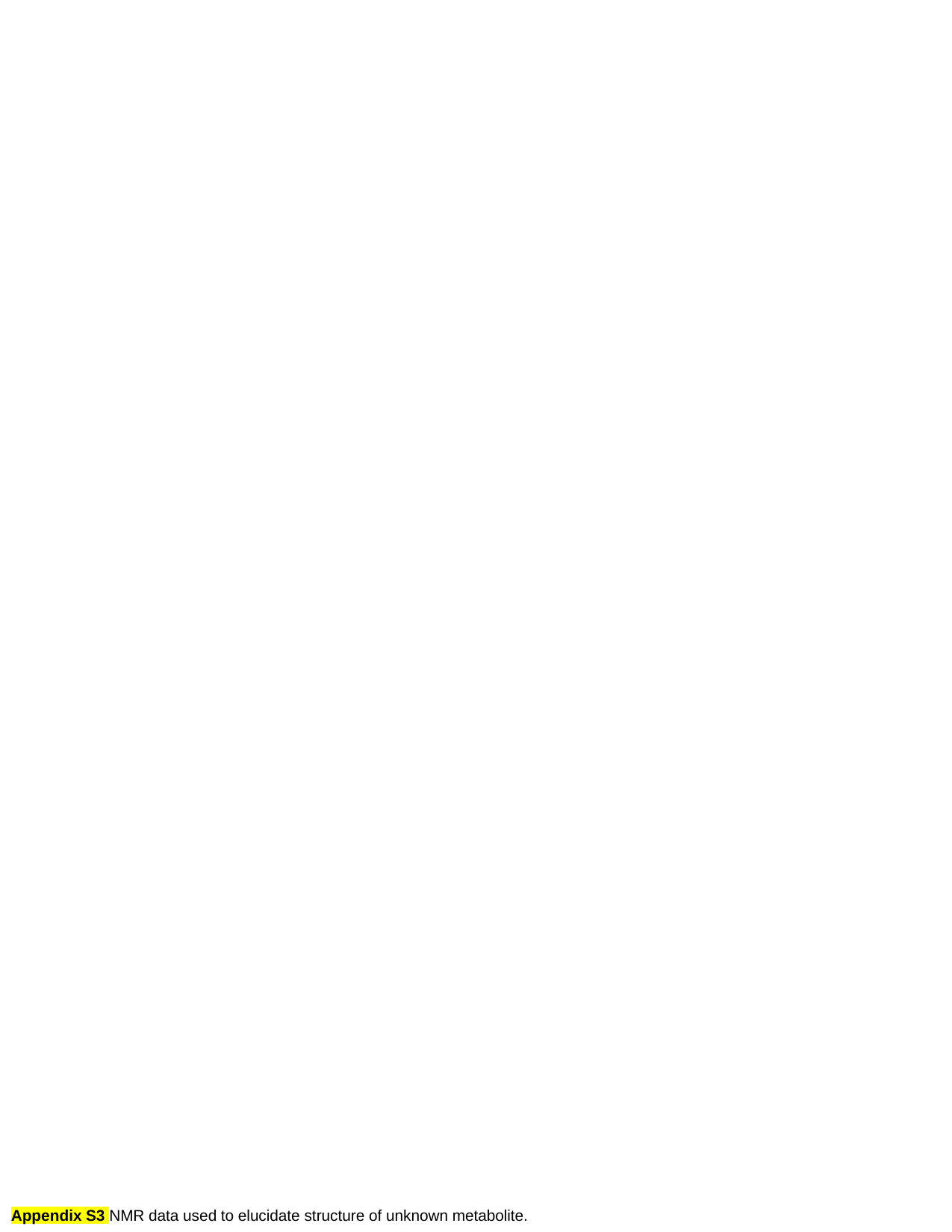

Appendix S3 NMR data used to elucidate structure of unknown metabolite.